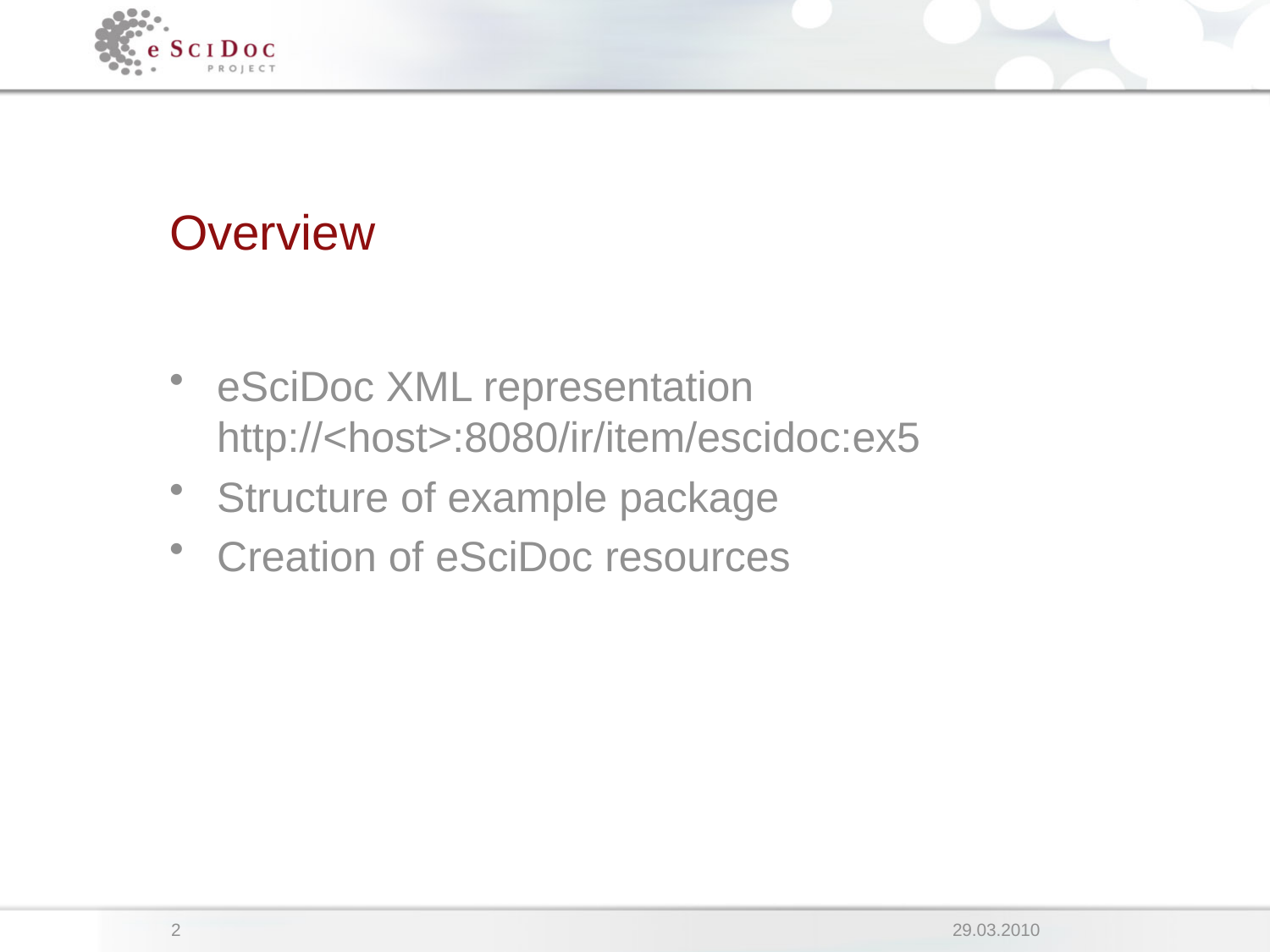

# Overview
eSciDoc XML representation
http://<host>:8080/ir/item/escidoc:ex5
Structure of example package
Creation of eSciDoc resources